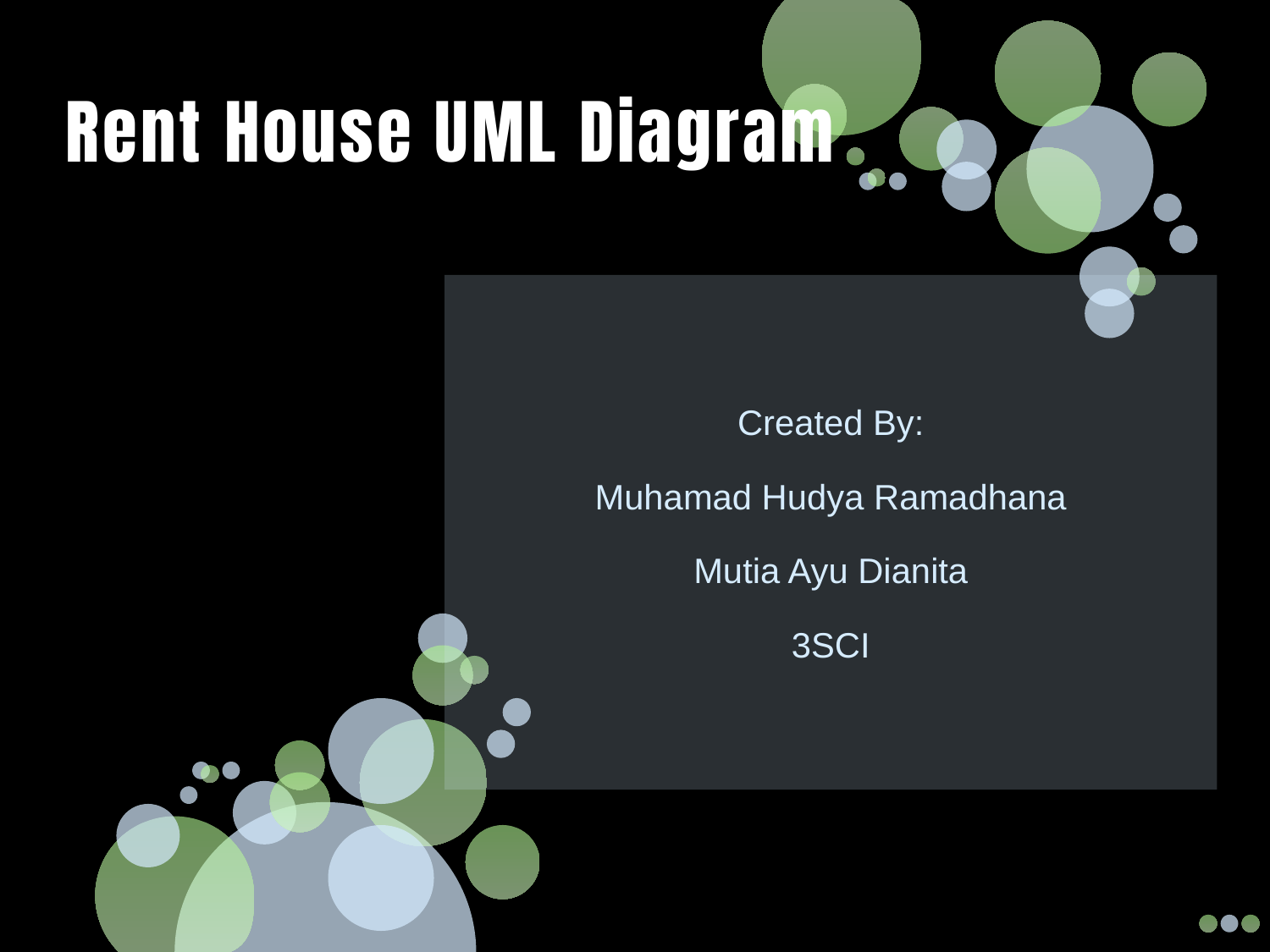

# Rent House UML Diagram
Created By:
Muhamad Hudya Ramadhana
Mutia Ayu Dianita
3SCI